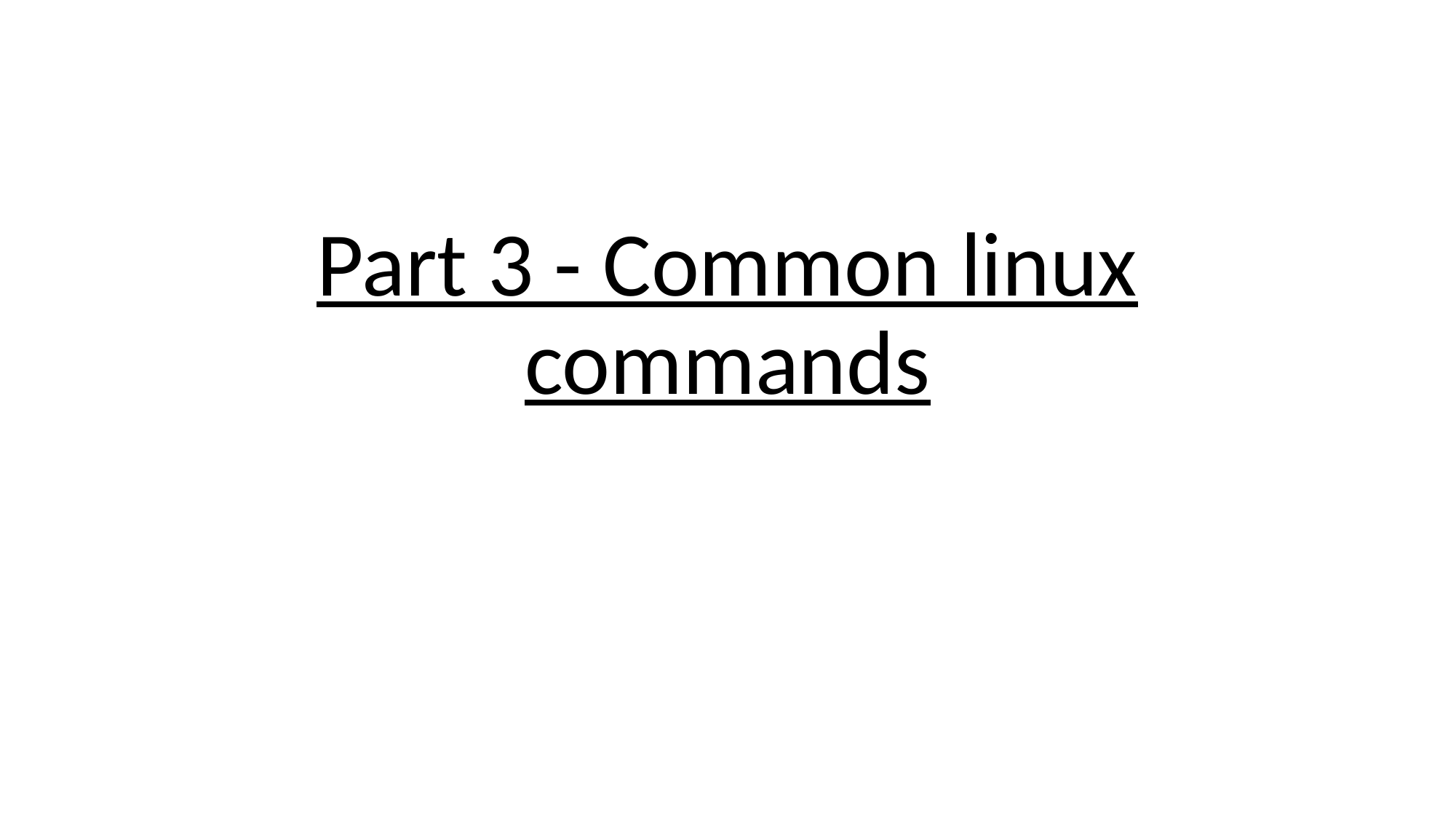

# Part 3 - Common linux commands